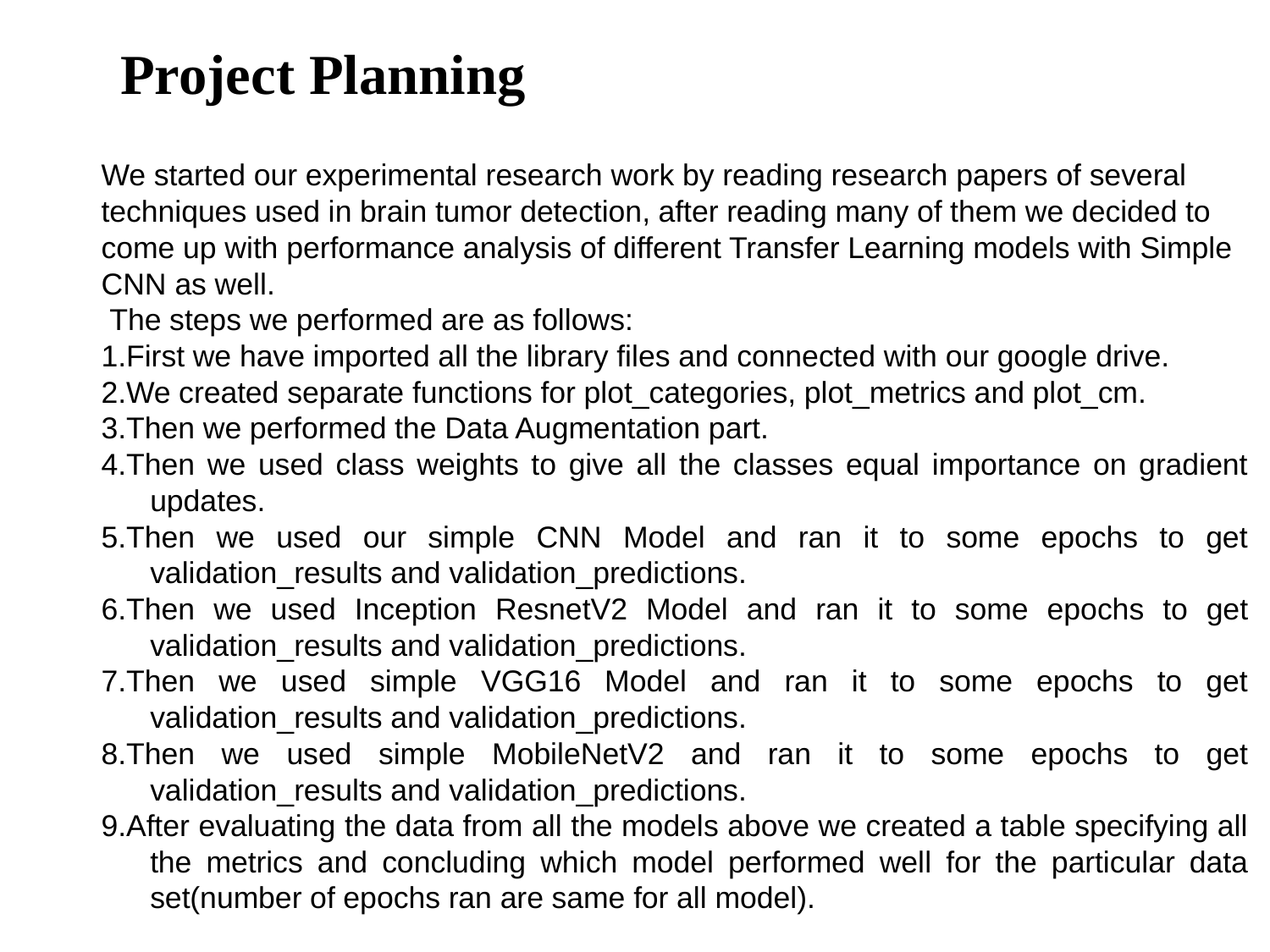

# Project Planning
We started our experimental research work by reading research papers of several
techniques used in brain tumor detection, after reading many of them we decided to
come up with performance analysis of different Transfer Learning models with Simple
CNN as well.
 The steps we performed are as follows:
1.First we have imported all the library files and connected with our google drive.
2.We created separate functions for plot_categories, plot_metrics and plot_cm.
3.Then we performed the Data Augmentation part.
4.Then we used class weights to give all the classes equal importance on gradient updates.
5.Then we used our simple CNN Model and ran it to some epochs to get validation_results and validation_predictions.
6.Then we used Inception ResnetV2 Model and ran it to some epochs to get validation_results and validation_predictions.
7.Then we used simple VGG16 Model and ran it to some epochs to get validation_results and validation_predictions.
8.Then we used simple MobileNetV2 and ran it to some epochs to get validation_results and validation_predictions.
9.After evaluating the data from all the models above we created a table specifying all the metrics and concluding which model performed well for the particular data set(number of epochs ran are same for all model).